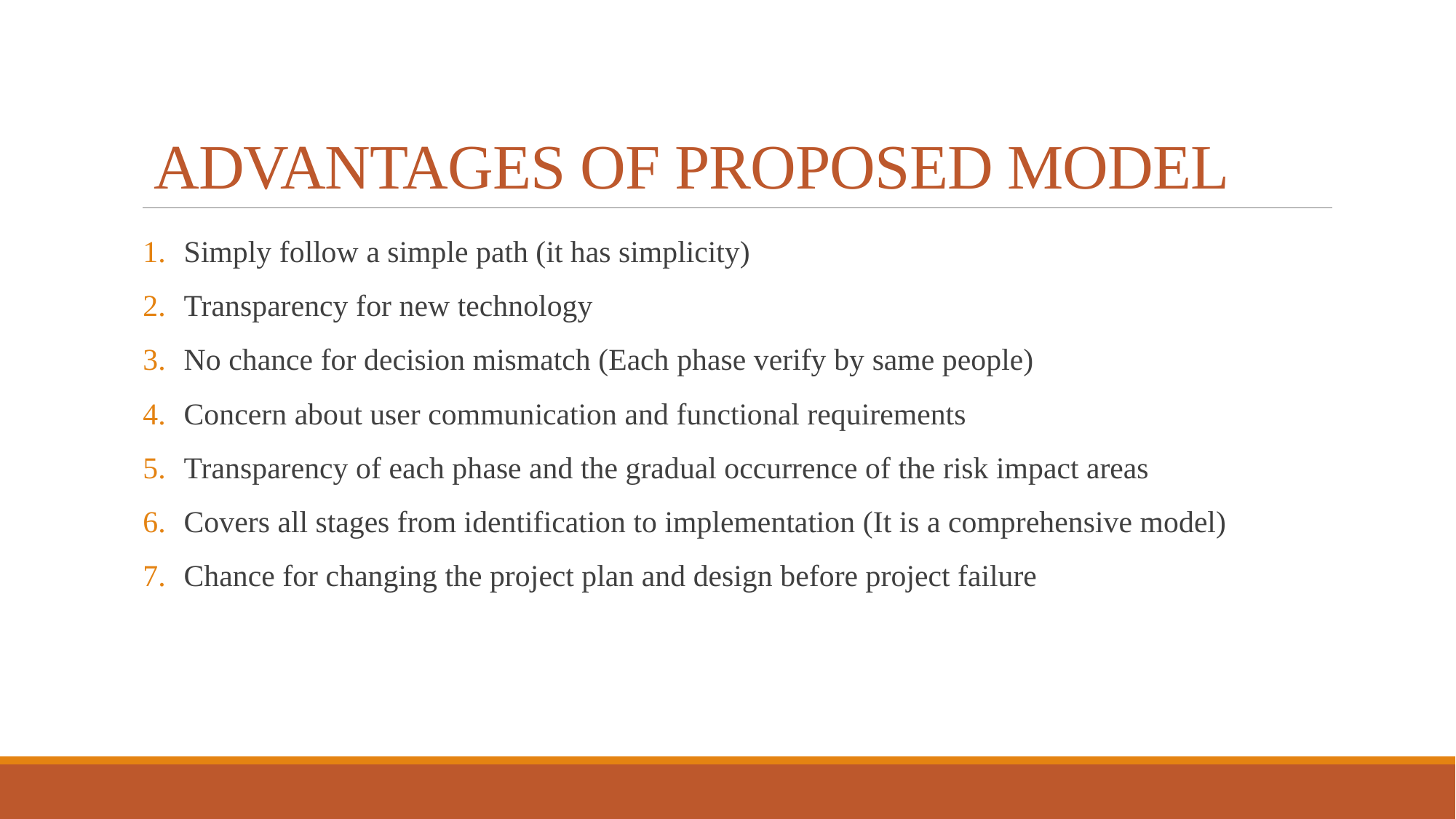

# ADVANTAGES OF PROPOSED MODEL
Simply follow a simple path (it has simplicity)
Transparency for new technology
No chance for decision mismatch (Each phase verify by same people)
Concern about user communication and functional requirements
Transparency of each phase and the gradual occurrence of the risk impact areas
Covers all stages from identification to implementation (It is a comprehensive model)
Chance for changing the project plan and design before project failure